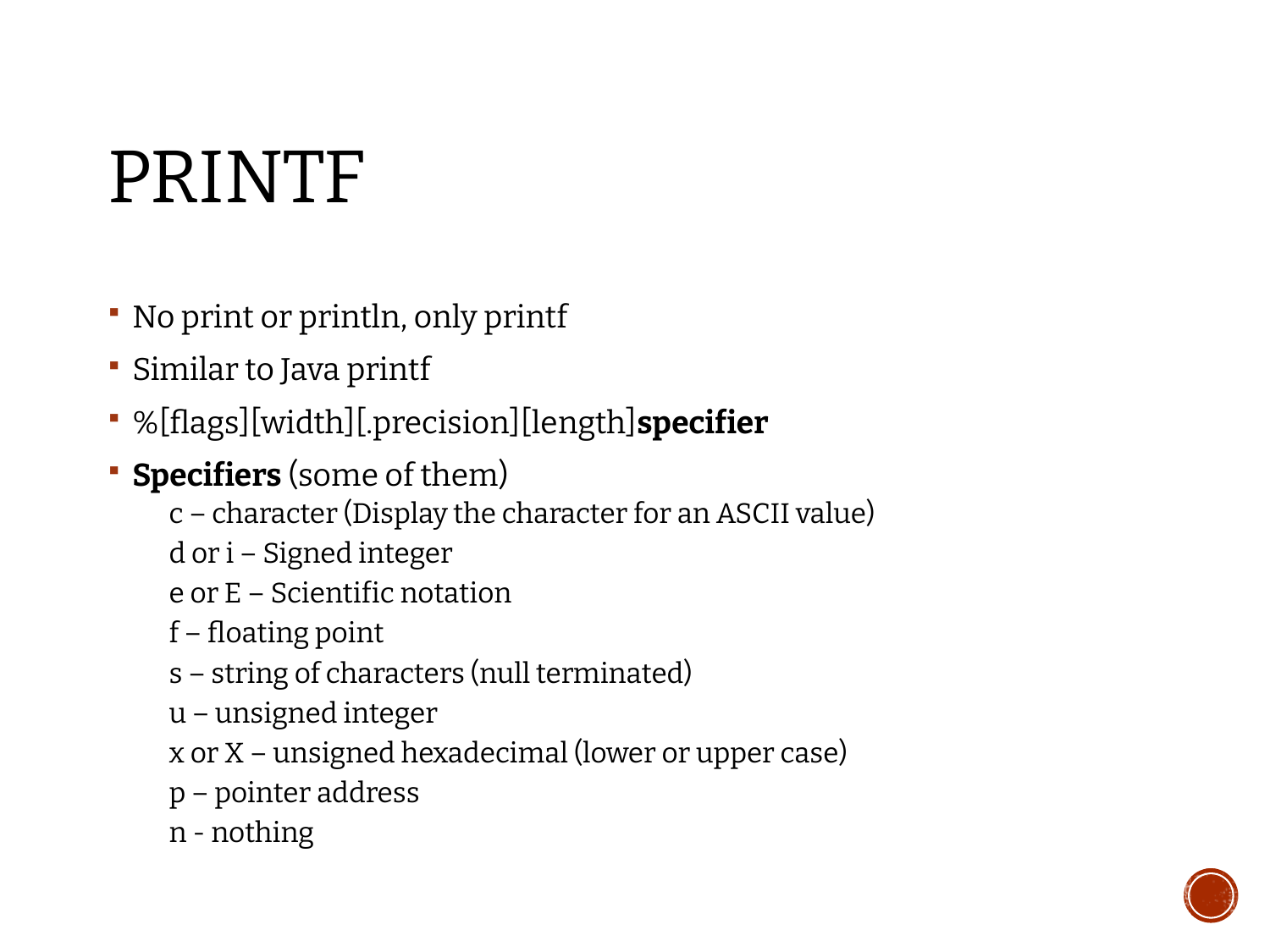

# printf
No print or println, only printf
Similar to Java printf
%[flags][width][.precision][length]specifier
Specifiers (some of them)
	c – character (Display the character for an ASCII value)
	d or i – Signed integer
	e or E – Scientific notation
	f – floating point
	s – string of characters (null terminated)
	u – unsigned integer
	x or X – unsigned hexadecimal (lower or upper case)
	p – pointer address
	n - nothing